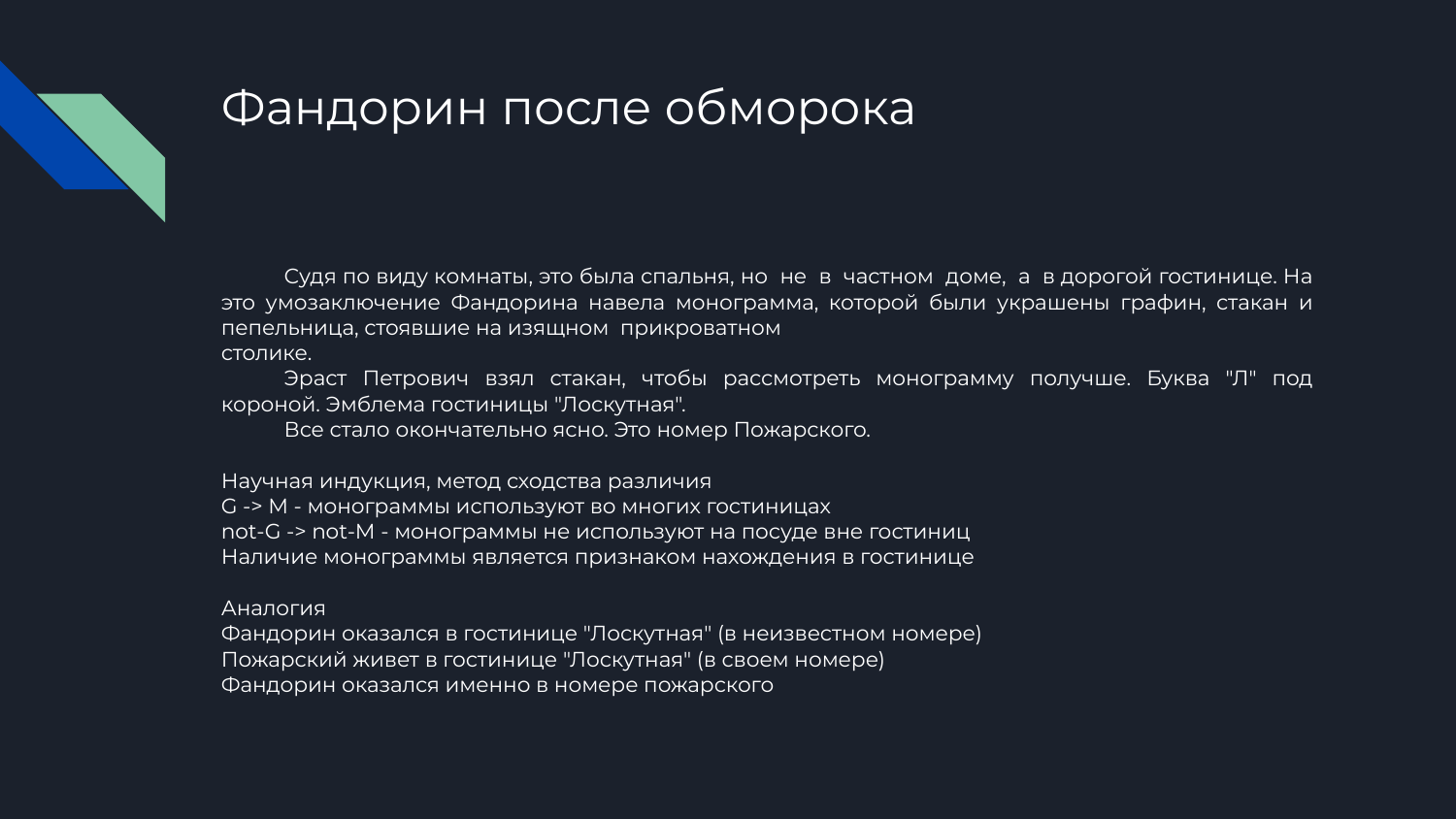

# Фандорин после обморока
Судя по виду комнаты, это была спальня, но  не  в  частном  доме,  а  в дорогой гостинице. На это умозаключение Фандорина навела монограмма, которой были украшены графин, стакан и пепельница, стоявшие на изящном  прикроватном
столике.
Эраст Петрович взял стакан, чтобы рассмотреть монограмму получше. Буква "Л" под короной. Эмблема гостиницы "Лоскутная".
Все стало окончательно ясно. Это номер Пожарского.

Научная индукция, метод сходства различия
G -> M - монограммы используют во многих гостиницах
not-G -> not-M - монограммы не используют на посуде вне гостиниц
Наличие монограммы является признаком нахождения в гостинице

Аналогия
Фандорин оказался в гостинице "Лоскутная" (в неизвестном номере)
Пожарский живет в гостинице "Лоскутная" (в своем номере)
Фандорин оказался именно в номере пожарского